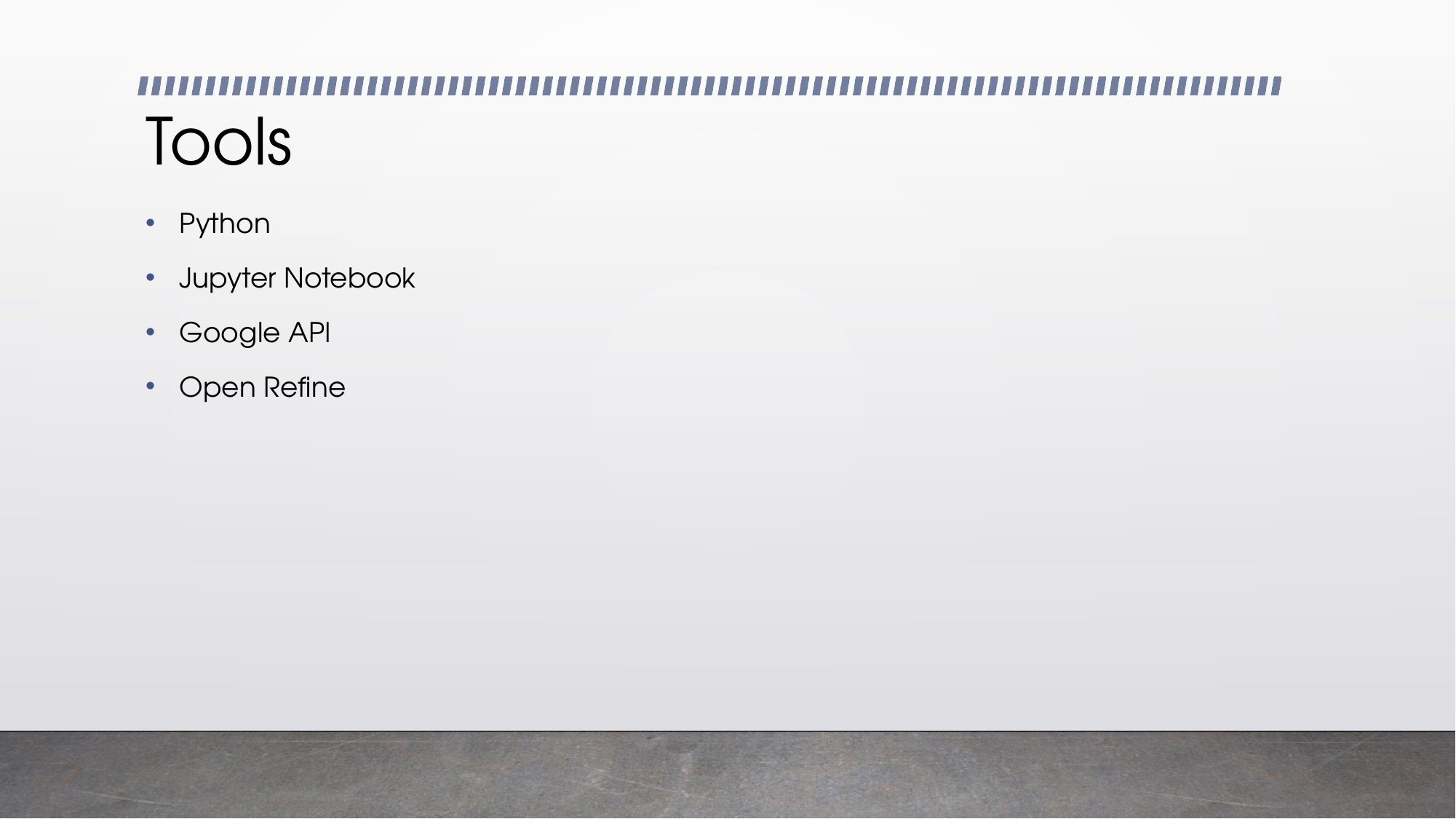

# Tools
Python
Jupyter Notebook
Google API
Open Refine